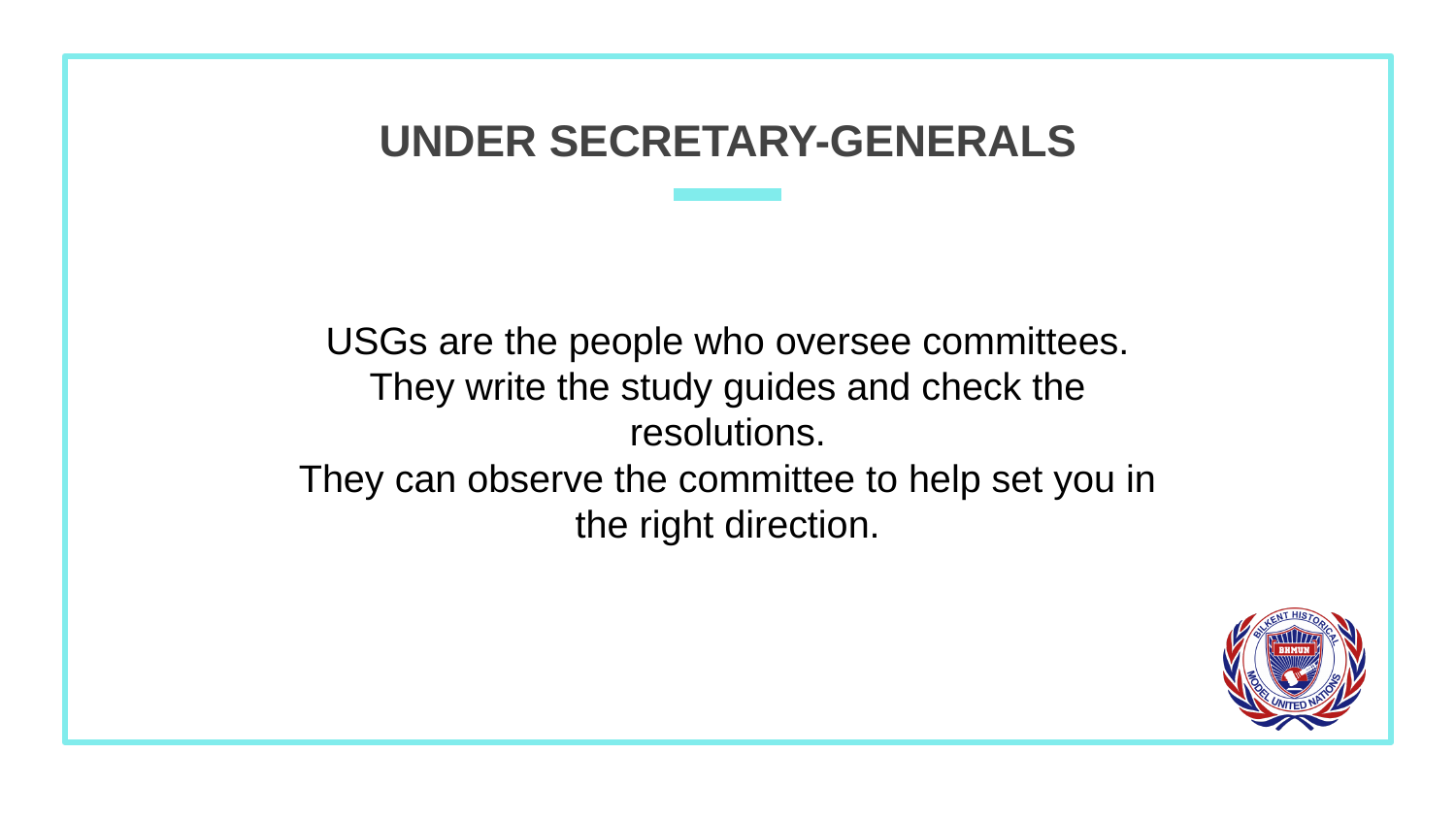

# UNDER SECRETARY-GENERALS
USGs are the people who oversee committees.
They write the study guides and check the resolutions.
They can observe the committee to help set you in the right direction.